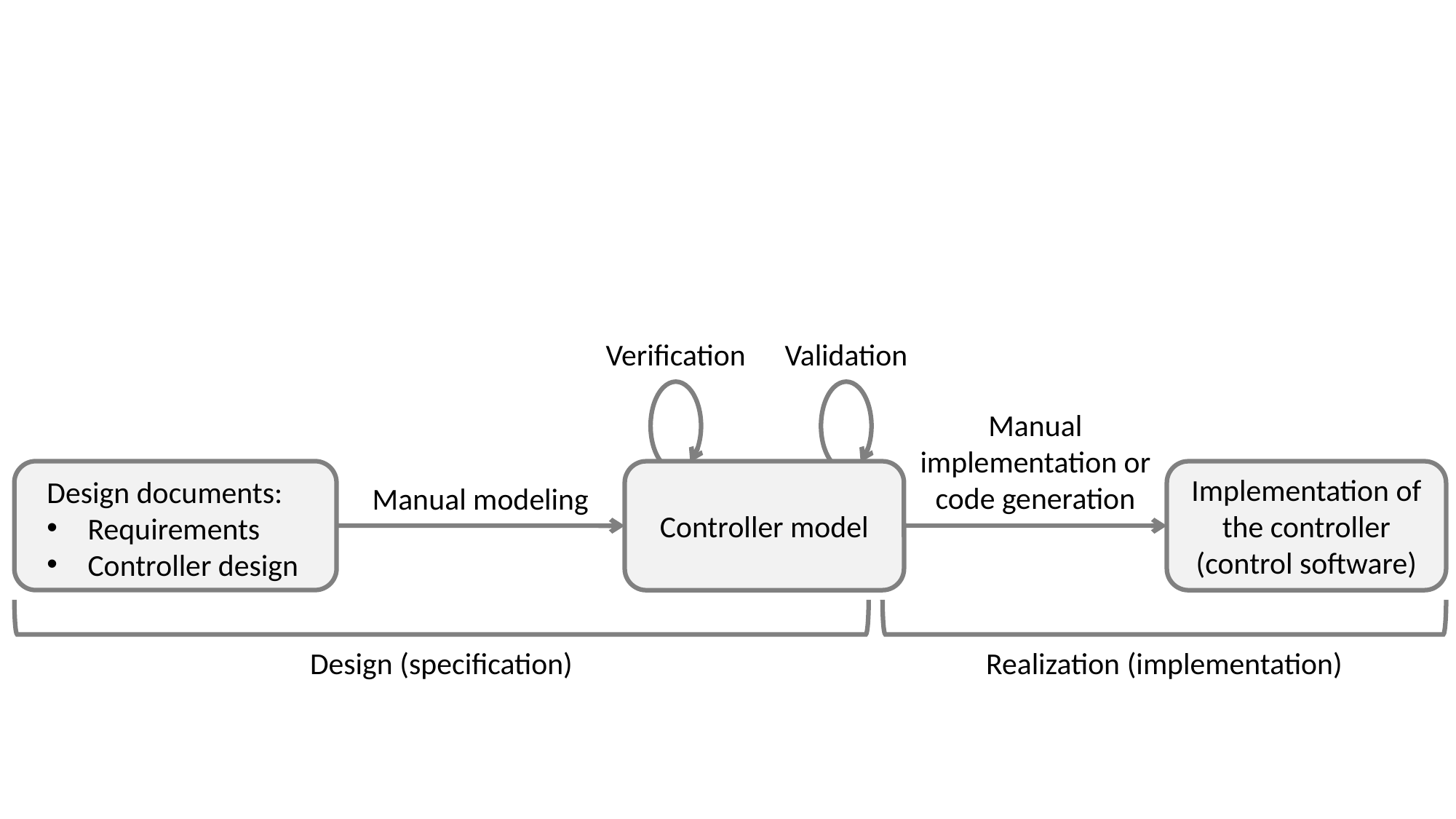

Verification
Validation

Manual implementation or code generation
Design documents:
Requirements
Controller design
Controller model
Implementation of the controller (control software)
Manual modeling
Design (specification)
Realization (implementation)